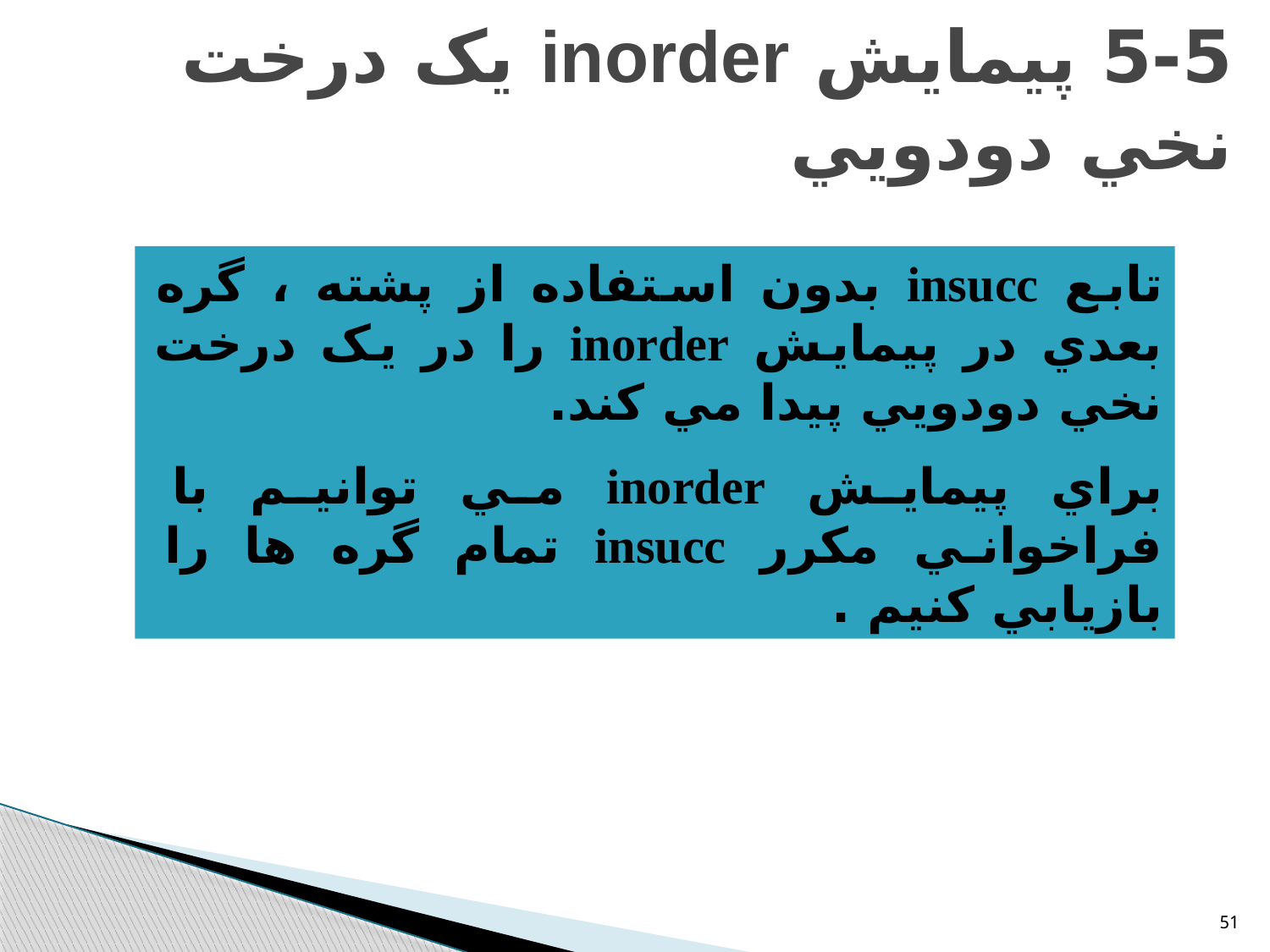

# 5-5 پيمايش inorder يک درخت نخي دودويي
تابع insucc بدون استفاده از پشته ، گره بعدي در پيمايش inorder را در يک درخت نخي دودويي پيدا مي کند.
براي پيمايش inorder مي توانيم با فراخواني مکرر insucc تمام گره ها را بازيابي کنيم .
51